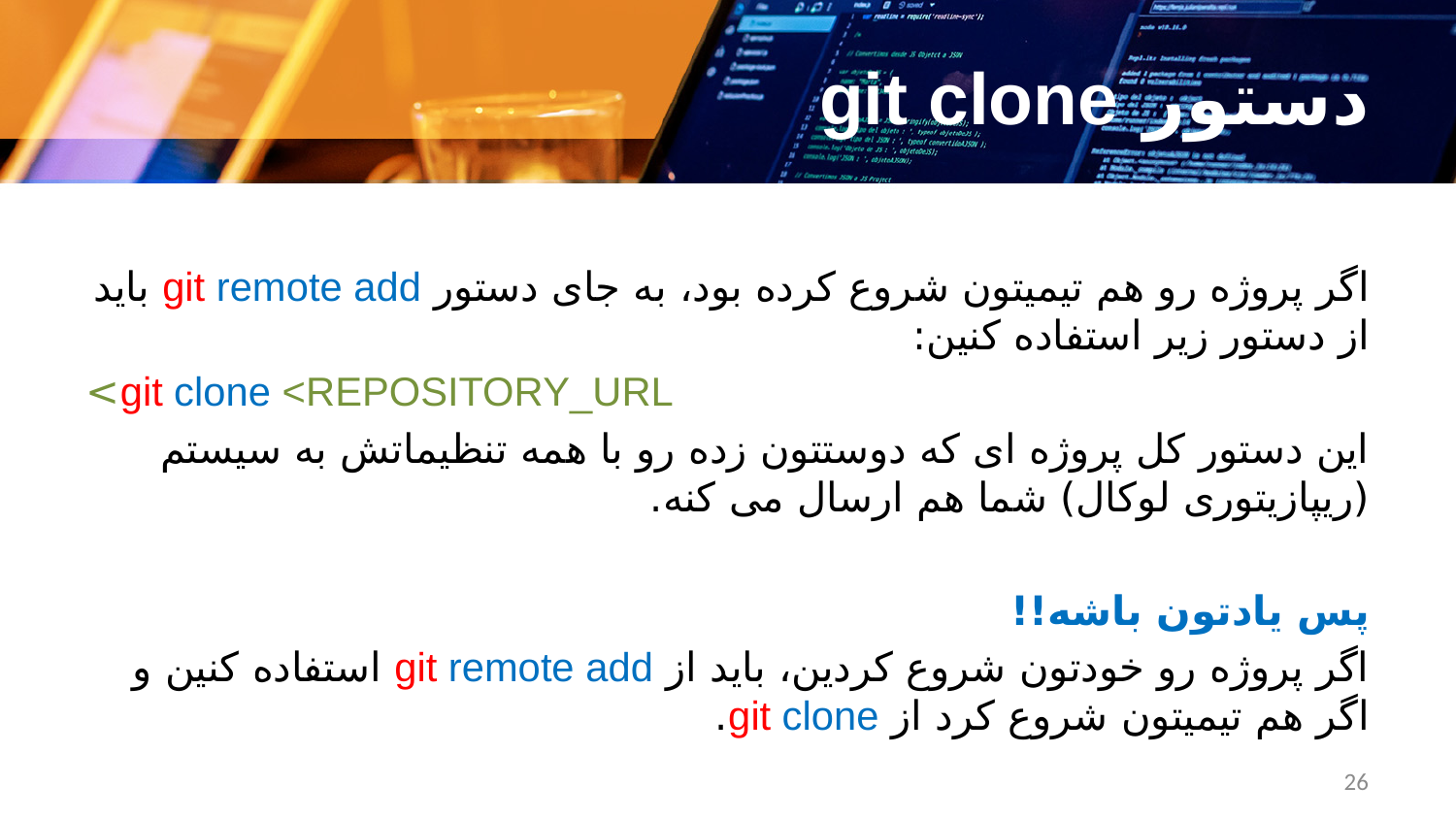

دستور git clone

اگر پروژه رو هم تیمیتون شروع کرده بود، به جای دستور git remote add باید از دستور زیر استفاده کنین:
git clone <REPOSITORY_URL>
این دستور کل پروژه ای که دوستتون زده رو با همه تنظیماتش به سیستم (ریپازیتوری لوکال) شما هم ارسال می کنه.

پس یادتون باشه!!
اگر پروژه رو خودتون شروع کردین، باید از git remote add استفاده کنین و اگر هم تیمیتون شروع کرد از git clone.
26